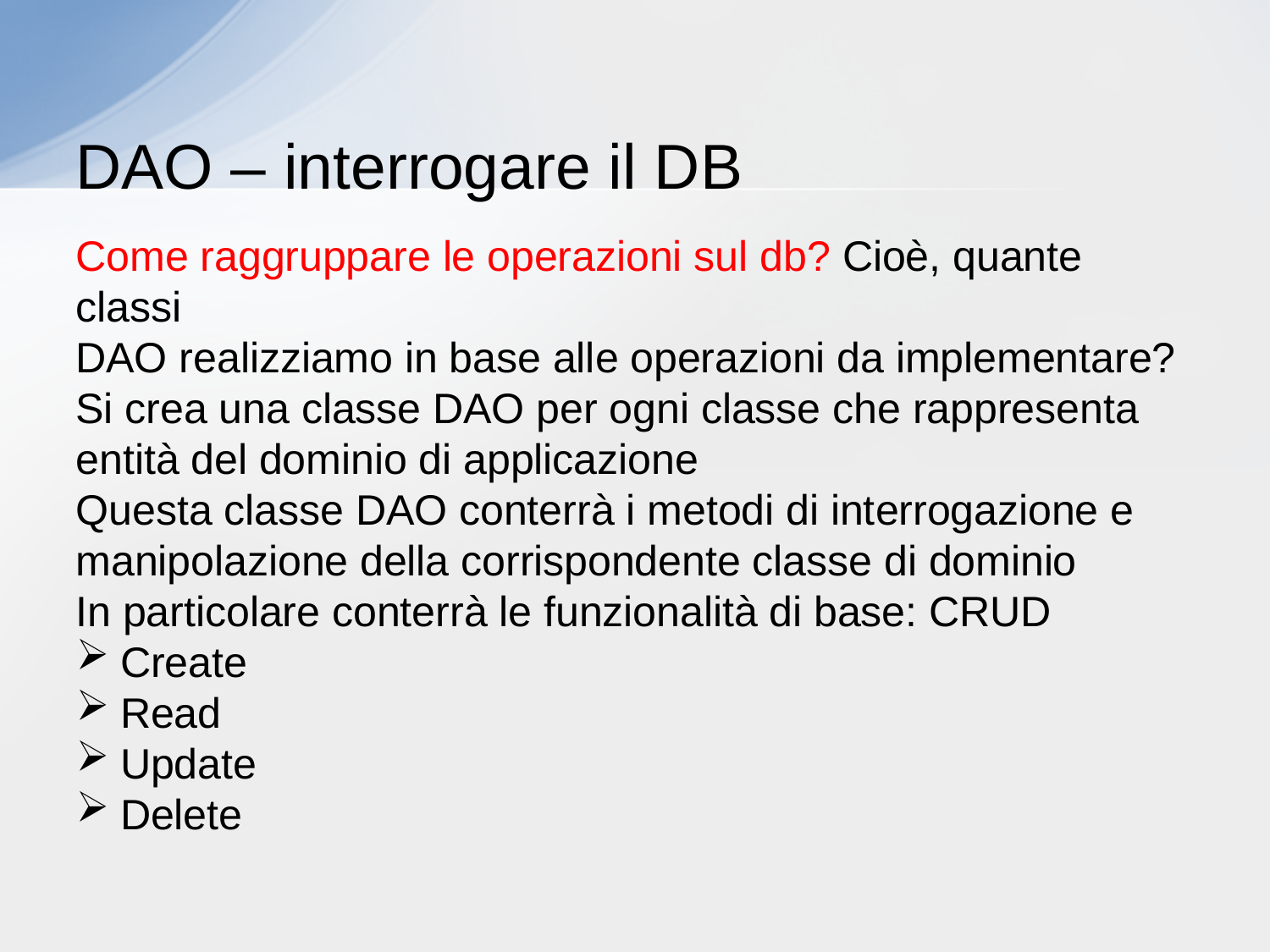

# DAO – interrogare il DB
Come raggruppare le operazioni sul db? Cioè, quante classi
DAO realizziamo in base alle operazioni da implementare?
Si crea una classe DAO per ogni classe che rappresenta entità del dominio di applicazione
Questa classe DAO conterrà i metodi di interrogazione e
manipolazione della corrispondente classe di dominio
In particolare conterrà le funzionalità di base: CRUD
Create
Read
Update
Delete